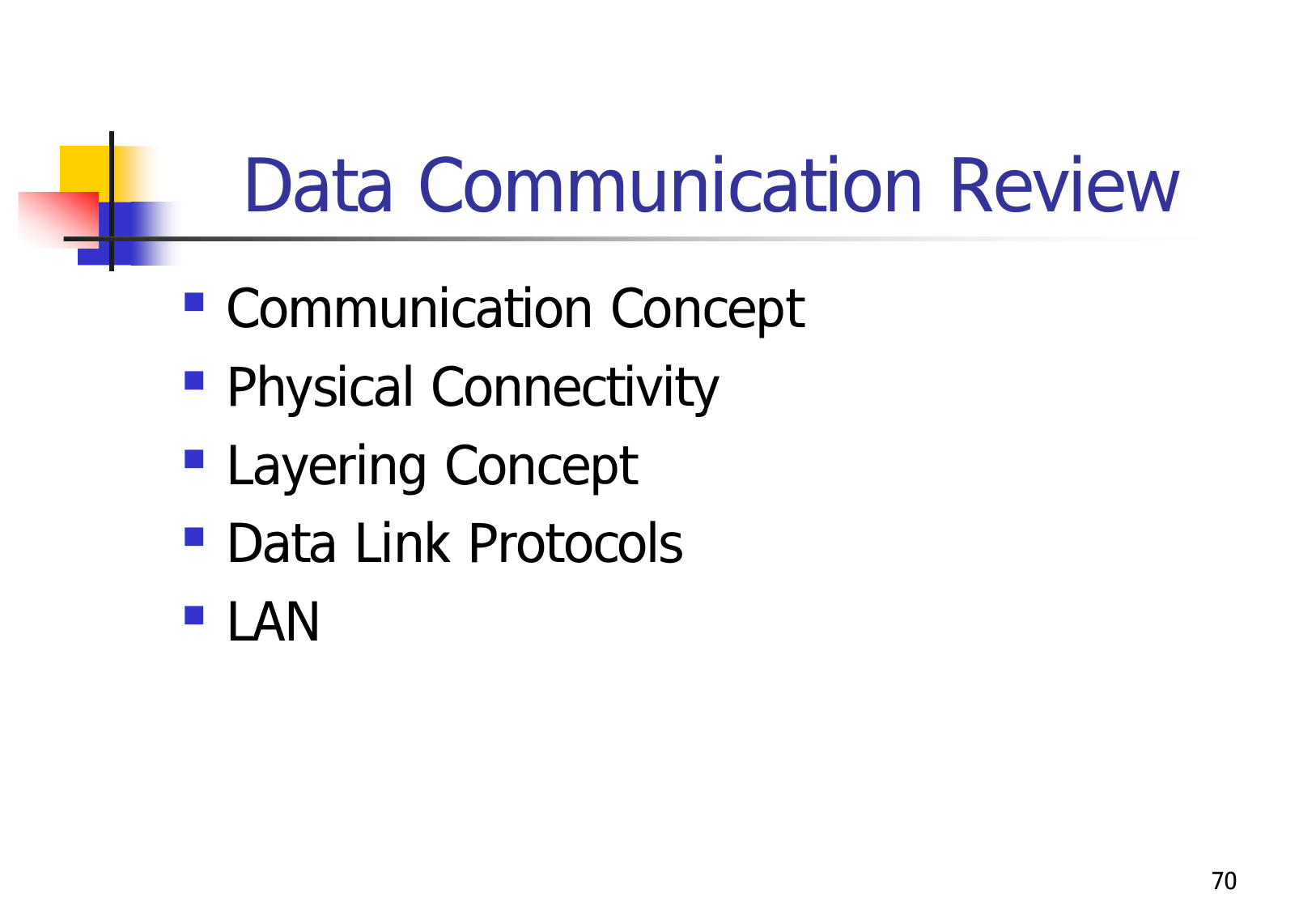

# Data Communication Review
Communication Concept
Physical Connectivity
Layering Concept
Data Link Protocols
LAN
70